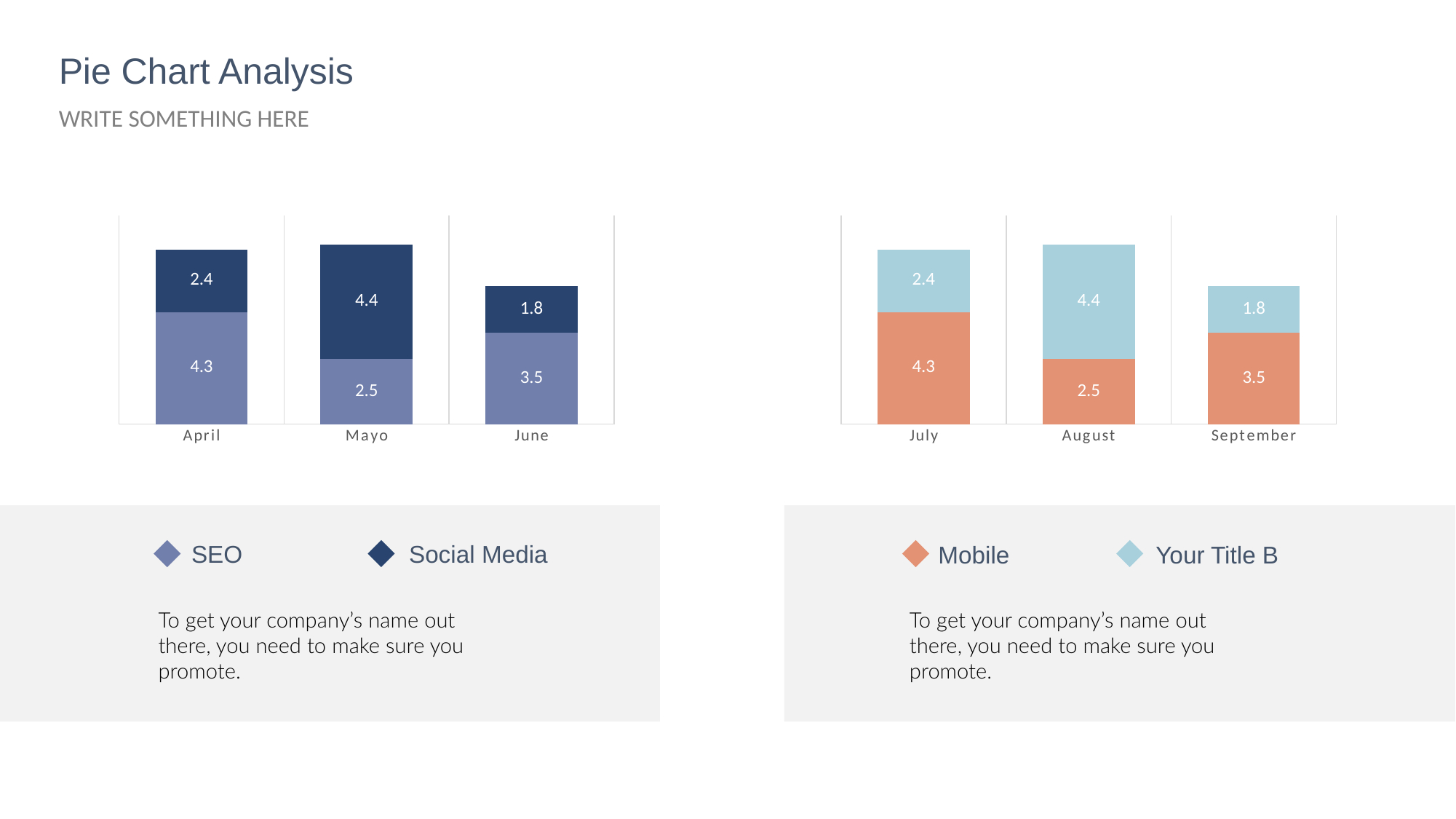

Pie Chart Analysis
WRITE SOMETHING HERE

### Chart

| Category | Series 1 | Series 2 |
|---|---|---|
| April | 4.3 | 2.4 |
| Mayo | 2.5 | 4.4 |
| June | 3.5 | 1.8 |

### Chart

| Category | Series 1 | Series 2 |
|---|---|---|
| July | 4.3 | 2.4 |
| August | 2.5 | 4.4 |
| September | 3.5 | 1.8 |

SEO
Social Media
Mobile
Your Title B

To get your company’s name out there, you need to make sure you promote.
To get your company’s name out there, you need to make sure you promote.